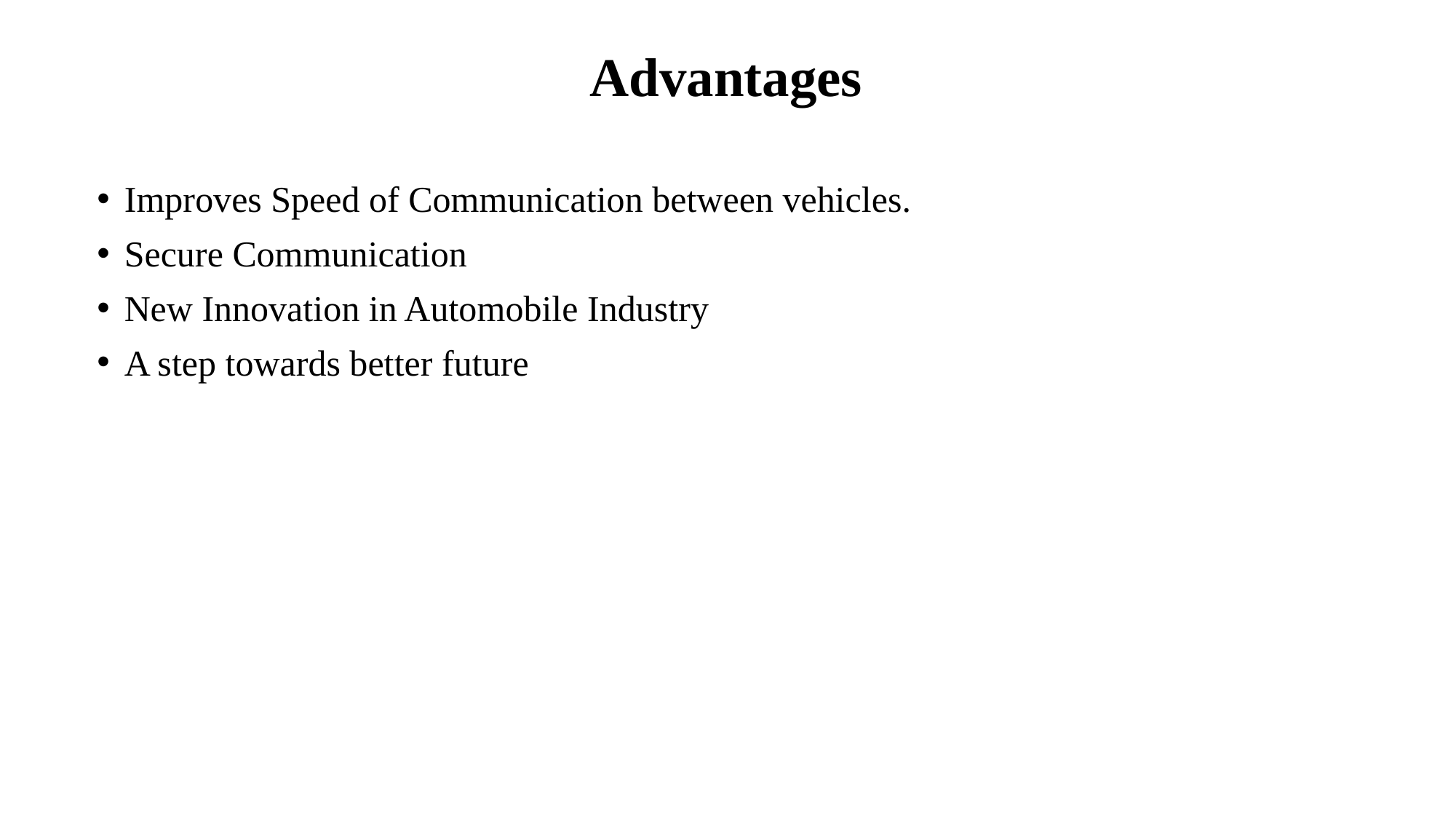

# Advantages
Improves Speed of Communication between vehicles.
Secure Communication
New Innovation in Automobile Industry
A step towards better future